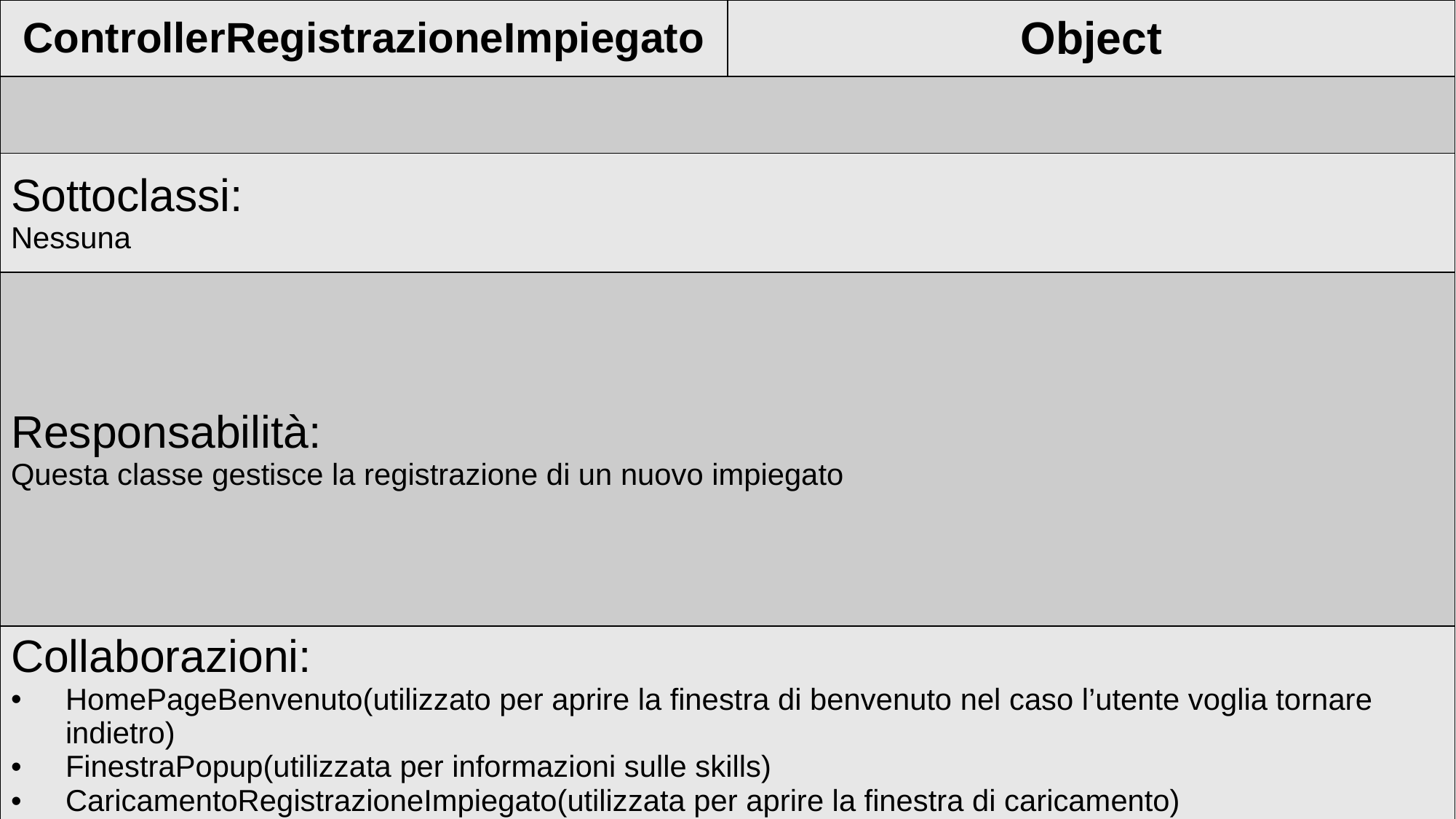

| ControllerRegistrazioneImpiegato | Object |
| --- | --- |
|  |  |
| Sottoclassi: Nessuna |  |
| Responsabilità: Questa classe gestisce la registrazione di un nuovo impiegato |  |
| Collaborazioni: HomePageBenvenuto(utilizzato per aprire la finestra di benvenuto nel caso l’utente voglia tornare indietro) FinestraPopup(utilizzata per informazioni sulle skills) CaricamentoRegistrazioneImpiegato(utilizzata per aprire la finestra di caricamento) FormRegistrazioneSkill (per aprire la finestra che si occupa dell’inserimento delle skill) Skill(utilizzato come tipo di un ArrayList per tenere traccia delle skill inserite dall’utente che si sta registrando) Impiegato (per inizializzare il nuovo impiegato) Connection (per ottenere la connessione al database) MetodiComuni |  |